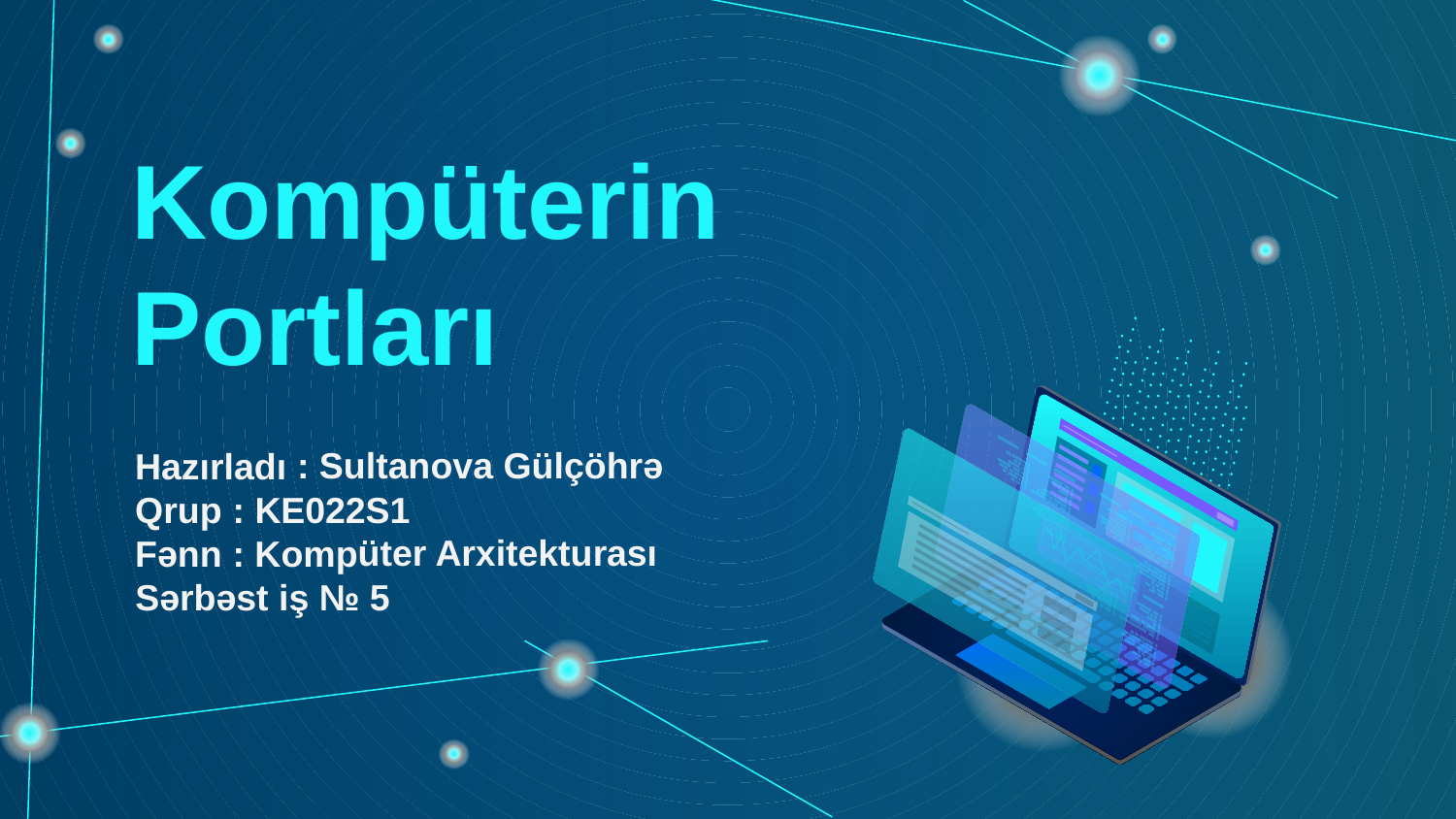

# Kompüterin Portları

Hazırladı : Sultanova Gülçöhrə
Qrup : KE022S1
Fənn : Kompüter Arxitekturası
Sərbəst iş № 5